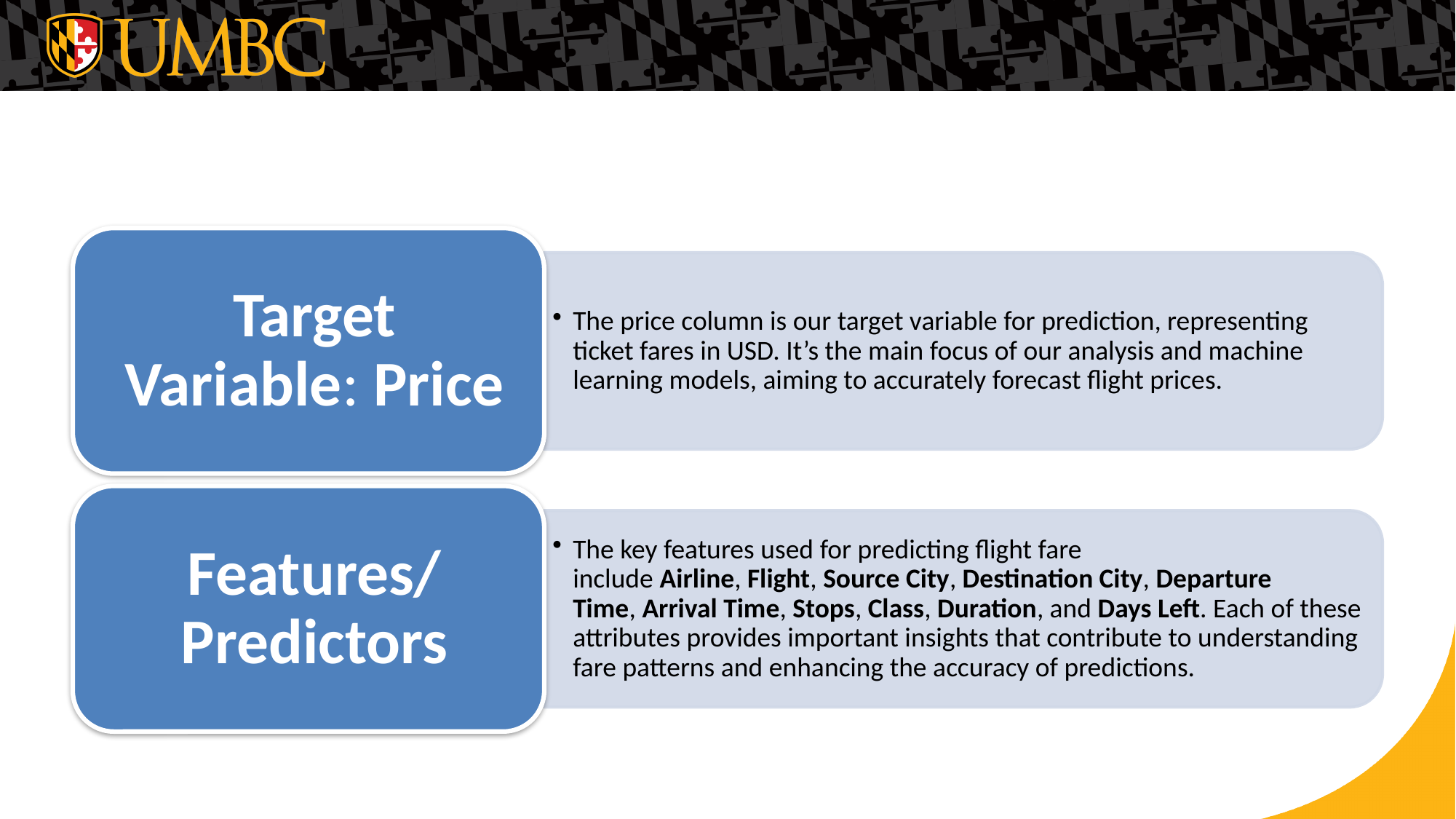

The price column is our target variable for prediction, representing ticket fares in USD. It’s the main focus of our analysis and machine learning models, aiming to accurately forecast flight prices.
Target Variable: Price
The key features used for predicting flight fare  include Airline, Flight, Source City, Destination City, Departure Time, Arrival Time, Stops, Class, Duration, and Days Left. Each of these attributes provides important insights that contribute to understanding fare patterns and enhancing the accuracy of predictions.
Features/ Predictors